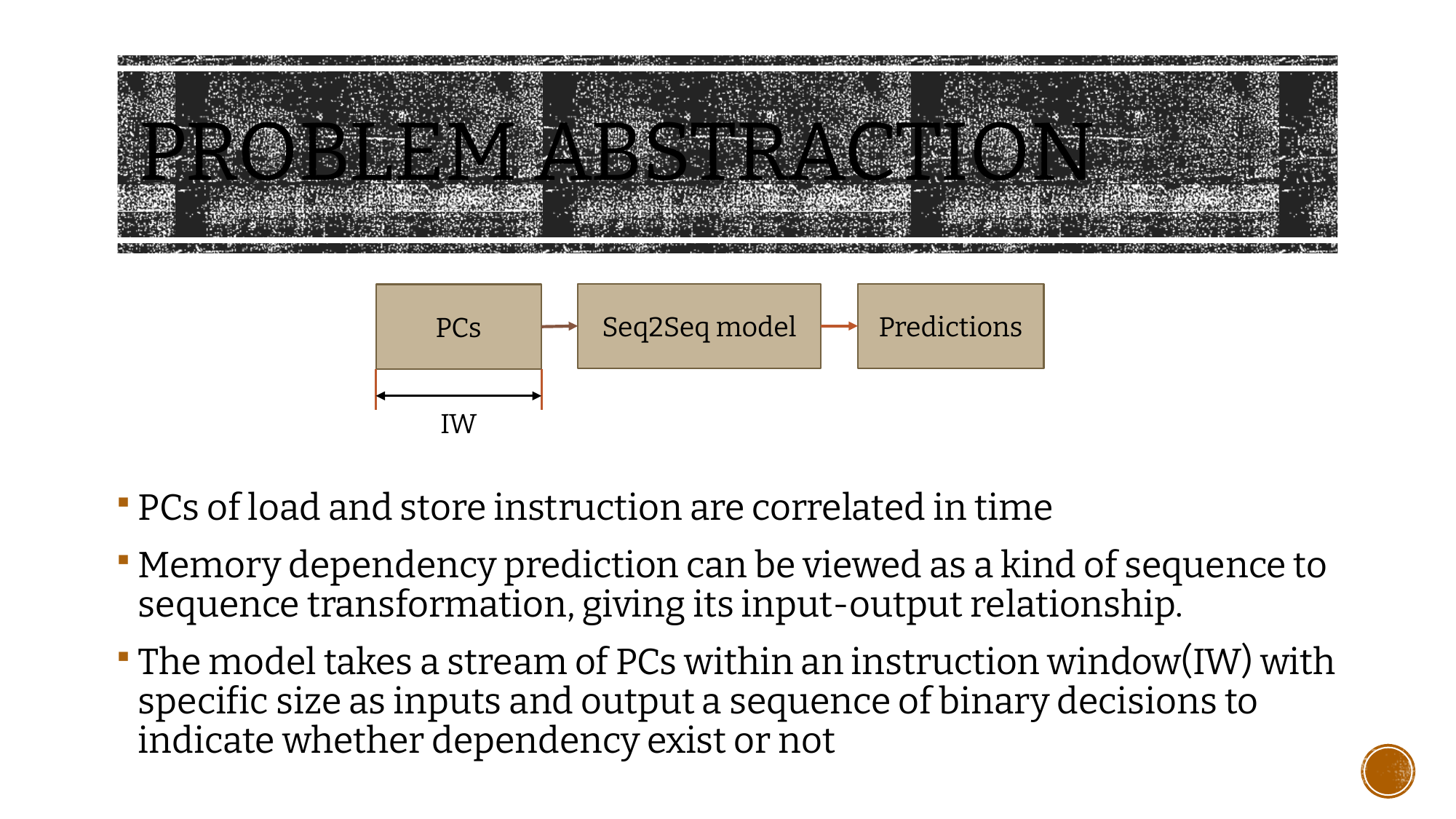

# Problem Abstraction

Seq2Seq model
Predictions
PCs
IW
PCs of load and store instruction are correlated in time
Memory dependency prediction can be viewed as a kind of sequence to sequence transformation, giving its input-output relationship.
The model takes a stream of PCs within an instruction window(IW) with specific size as inputs and output a sequence of binary decisions to indicate whether dependency exist or not